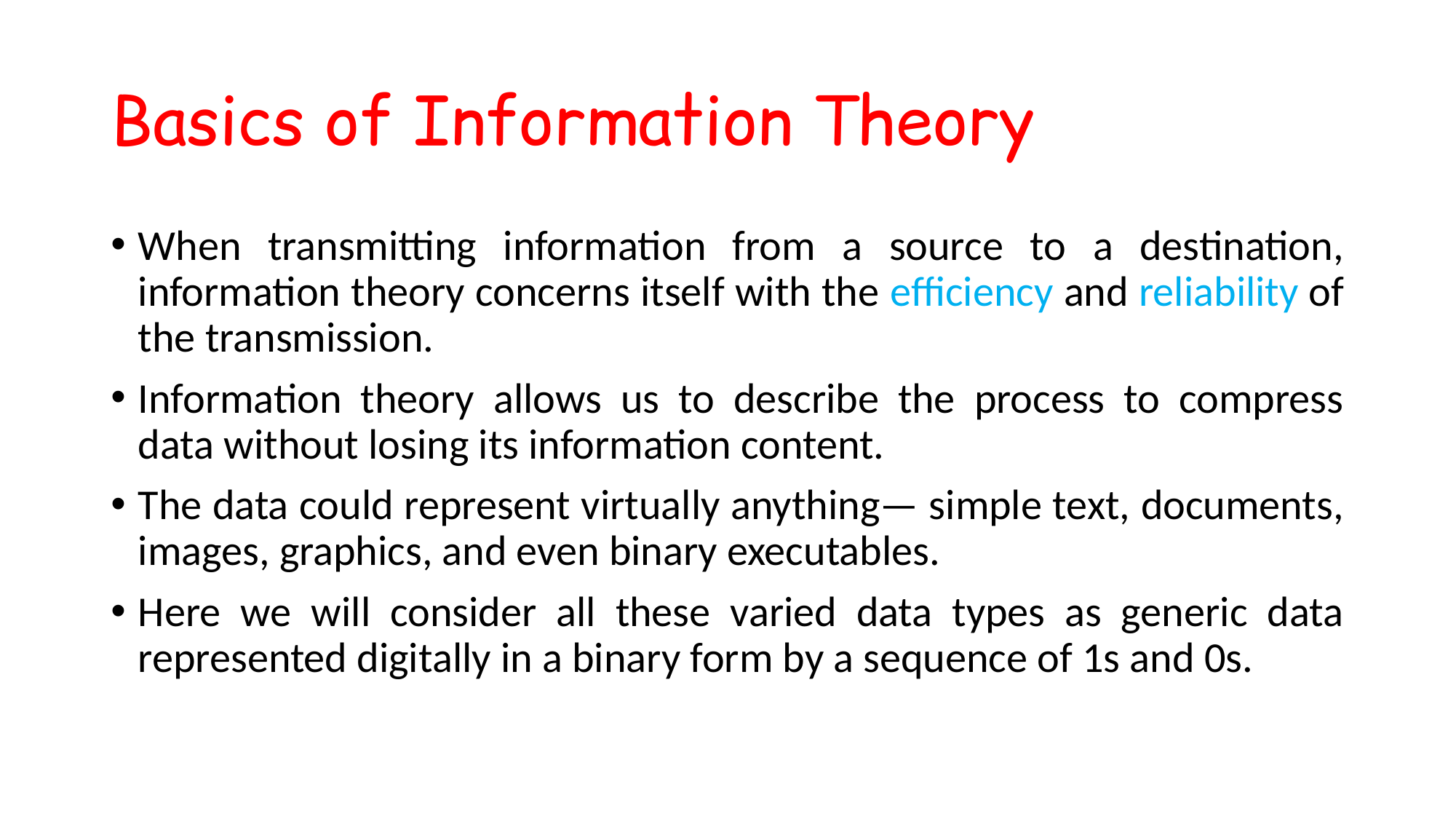

# Basics of Information Theory
When transmitting information from a source to a destination, information theory concerns itself with the efficiency and reliability of the transmission.
Information theory allows us to describe the process to compress data without losing its information content.
The data could represent virtually anything— simple text, documents, images, graphics, and even binary executables.
Here we will consider all these varied data types as generic data represented digitally in a binary form by a sequence of 1s and 0s.